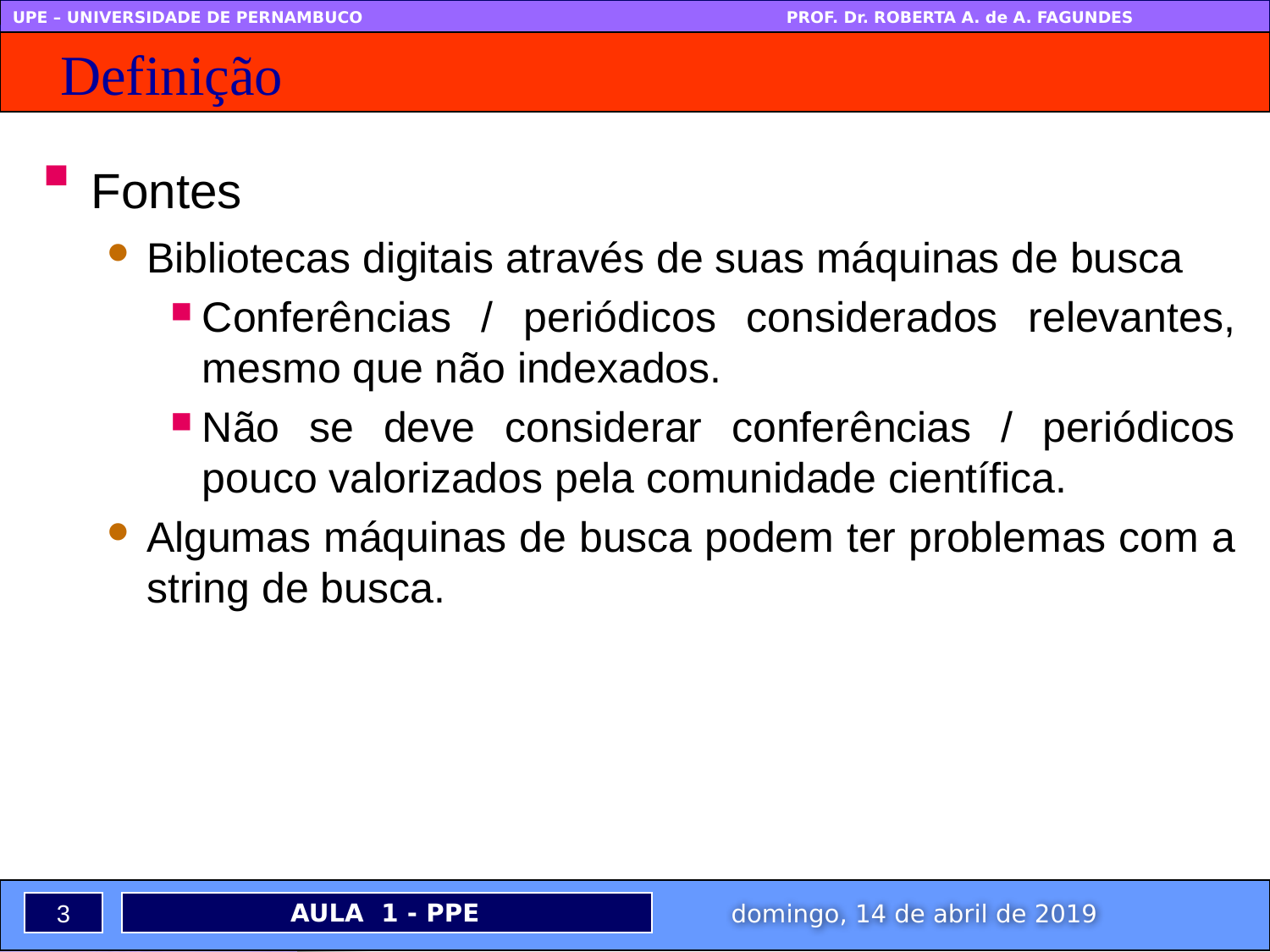

# Definição
Fontes
Bibliotecas digitais através de suas máquinas de busca
Conferências / periódicos considerados relevantes, mesmo que não indexados.
Não se deve considerar conferências / periódicos pouco valorizados pela comunidade científica.
Algumas máquinas de busca podem ter problemas com a string de busca.